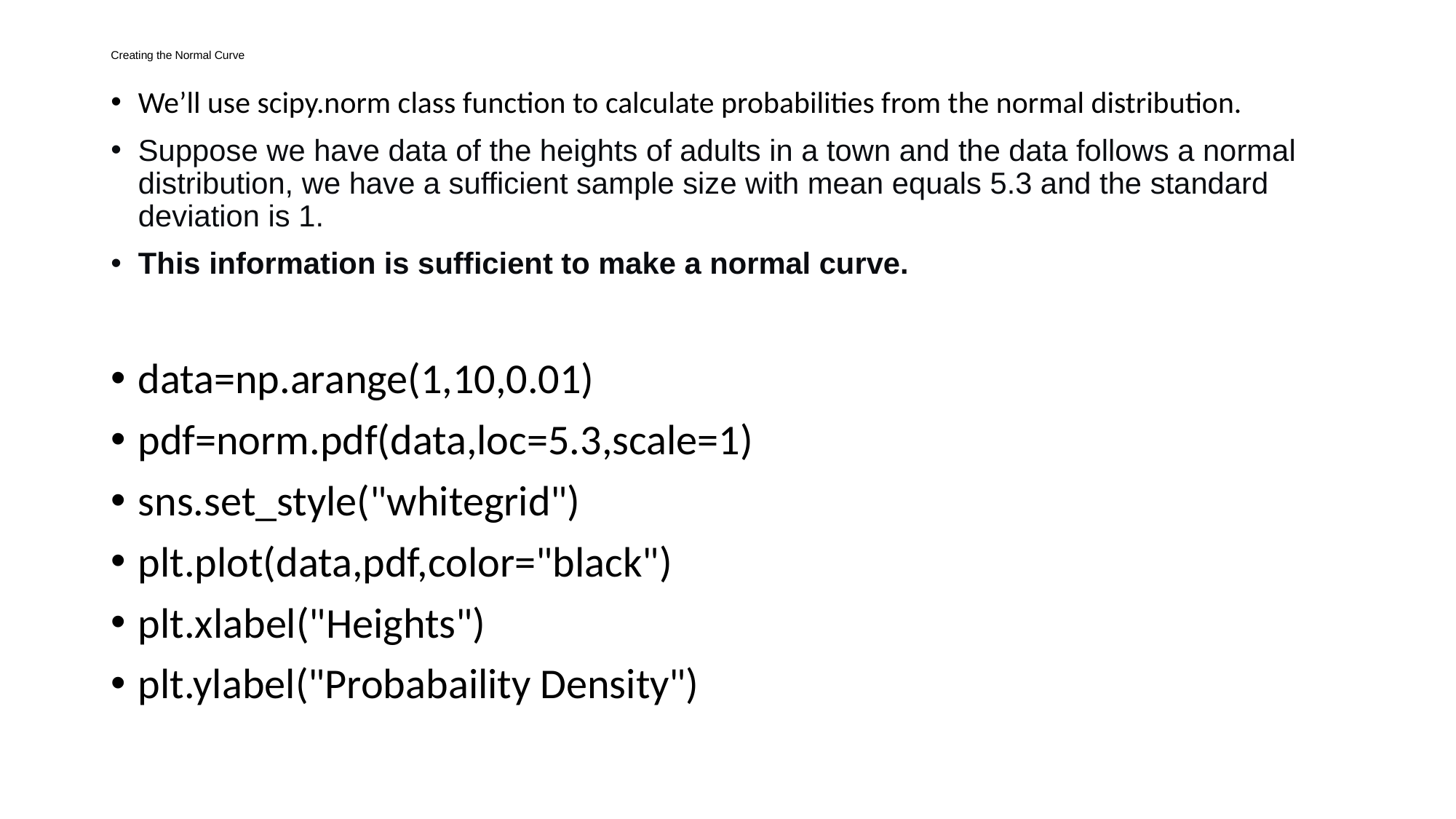

# Creating the Normal Curve
We’ll use scipy.norm class function to calculate probabilities from the normal distribution.
Suppose we have data of the heights of adults in a town and the data follows a normal distribution, we have a sufficient sample size with mean equals 5.3 and the standard deviation is 1.
This information is sufficient to make a normal curve.

data=np.arange(1,10,0.01)
pdf=norm.pdf(data,loc=5.3,scale=1)
sns.set_style("whitegrid")
plt.plot(data,pdf,color="black")
plt.xlabel("Heights")
plt.ylabel("Probabaility Density")